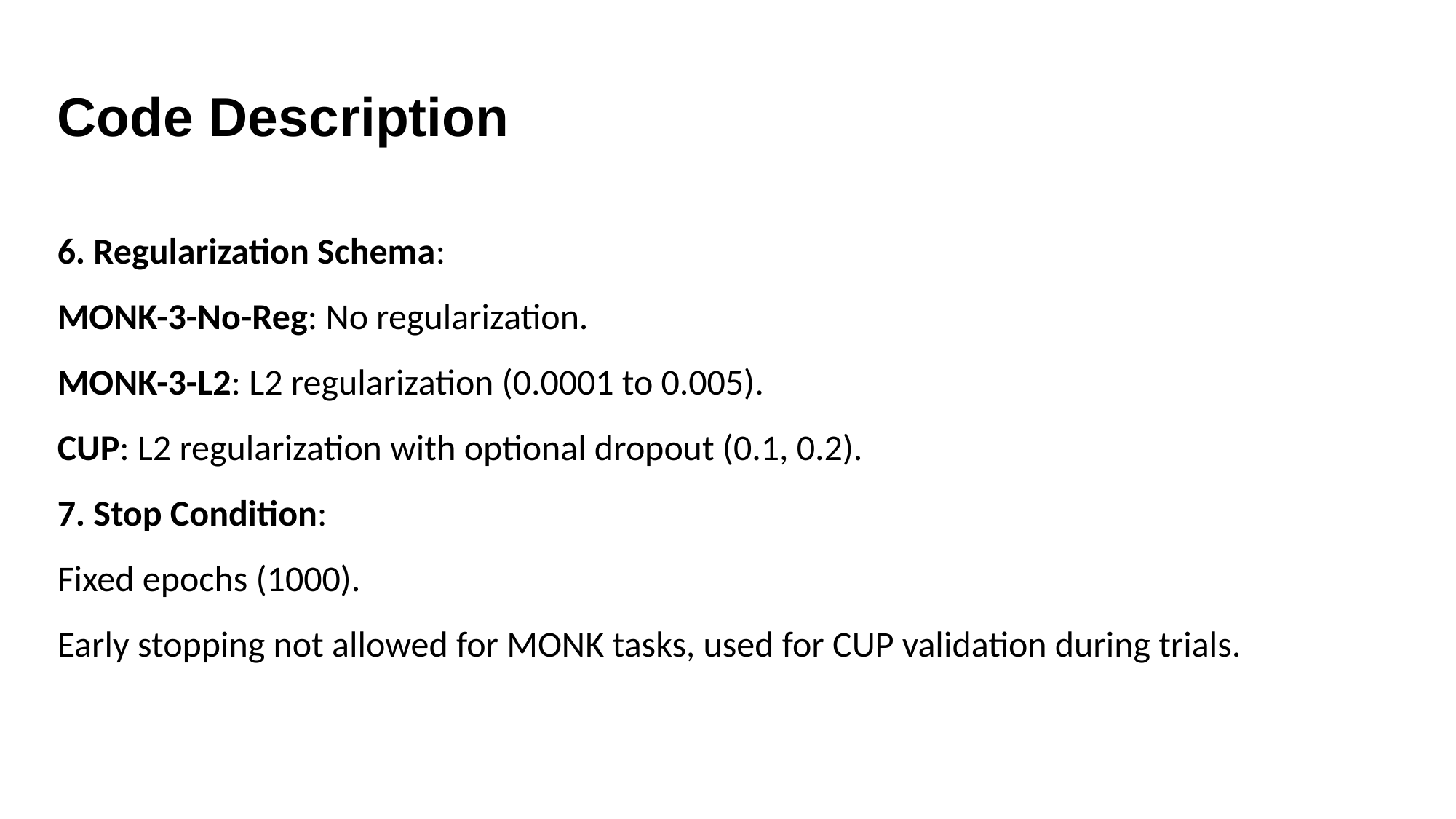

# Code Description
6. Regularization Schema:
MONK-3-No-Reg: No regularization.
MONK-3-L2: L2 regularization (0.0001 to 0.005).
CUP: L2 regularization with optional dropout (0.1, 0.2).
7. Stop Condition:
Fixed epochs (1000).
Early stopping not allowed for MONK tasks, used for CUP validation during trials.